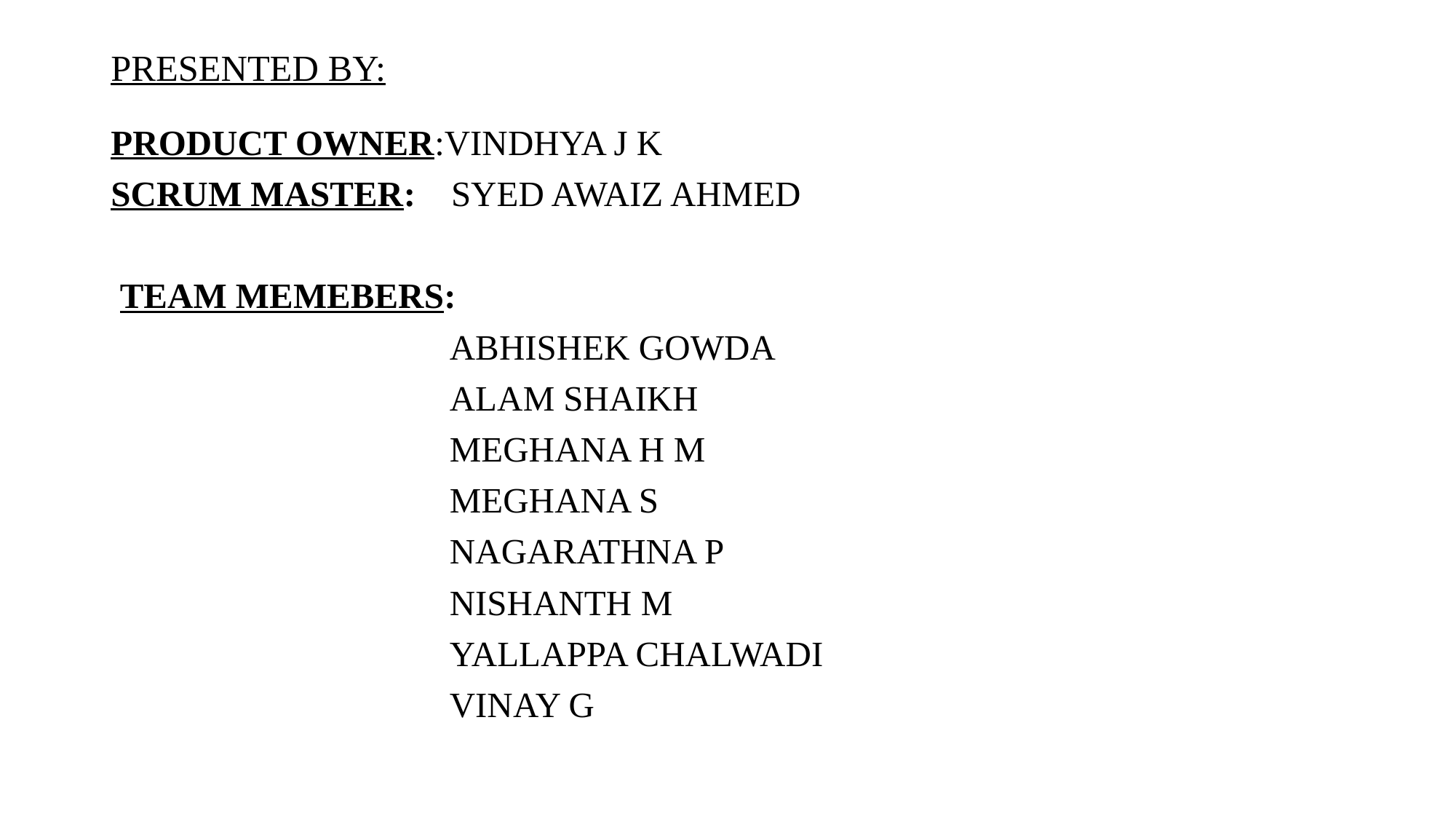

# PRESENTED BY:
PRODUCT OWNER:VINDHYA J K
SCRUM MASTER:    SYED AWAIZ AHMED

 TEAM MEMEBERS:
                                      ABHISHEK GOWDA
                                      ALAM SHAIKH
                                      MEGHANA H M
                                      MEGHANA S
                                      NAGARATHNA P
                                      NISHANTH M
                                      YALLAPPA CHALWADI
                                      VINAY G